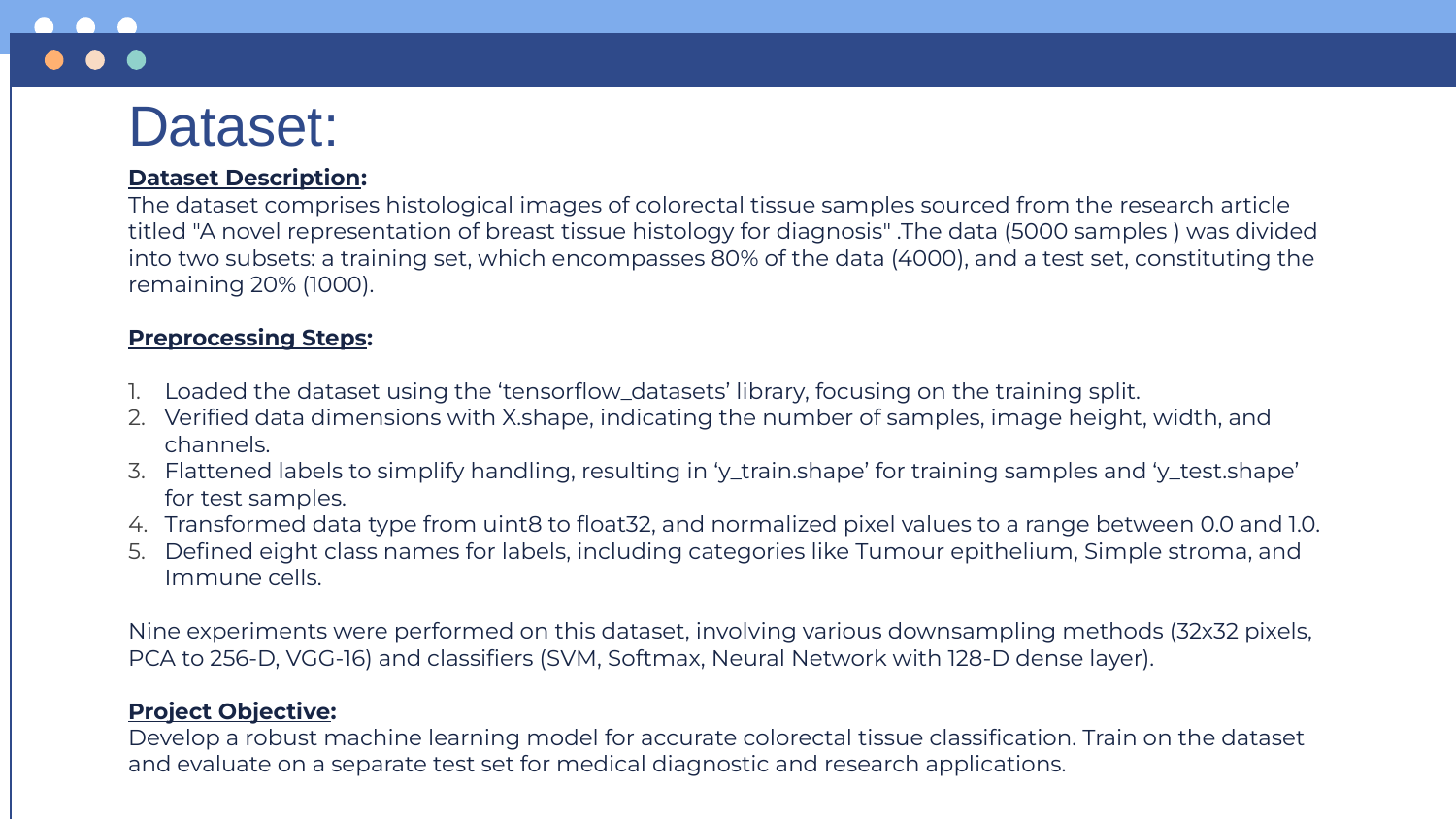

# Dataset:
Dataset Description:
The dataset comprises histological images of colorectal tissue samples sourced from the research article titled "A novel representation of breast tissue histology for diagnosis" .The data (5000 samples ) was divided into two subsets: a training set, which encompasses 80% of the data (4000), and a test set, constituting the remaining 20% (1000).

Preprocessing Steps:

Loaded the dataset using the ‘tensorflow_datasets’ library, focusing on the training split.
Verified data dimensions with X.shape, indicating the number of samples, image height, width, and channels.
Flattened labels to simplify handling, resulting in ‘y_train.shape’ for training samples and ‘y_test.shape’ for test samples.
Transformed data type from uint8 to float32, and normalized pixel values to a range between 0.0 and 1.0.
Defined eight class names for labels, including categories like Tumour epithelium, Simple stroma, and Immune cells.

Nine experiments were performed on this dataset, involving various downsampling methods (32x32 pixels, PCA to 256-D, VGG-16) and classifiers (SVM, Softmax, Neural Network with 128-D dense layer).

Project Objective:
Develop a robust machine learning model for accurate colorectal tissue classification. Train on the dataset and evaluate on a separate test set for medical diagnostic and research applications.